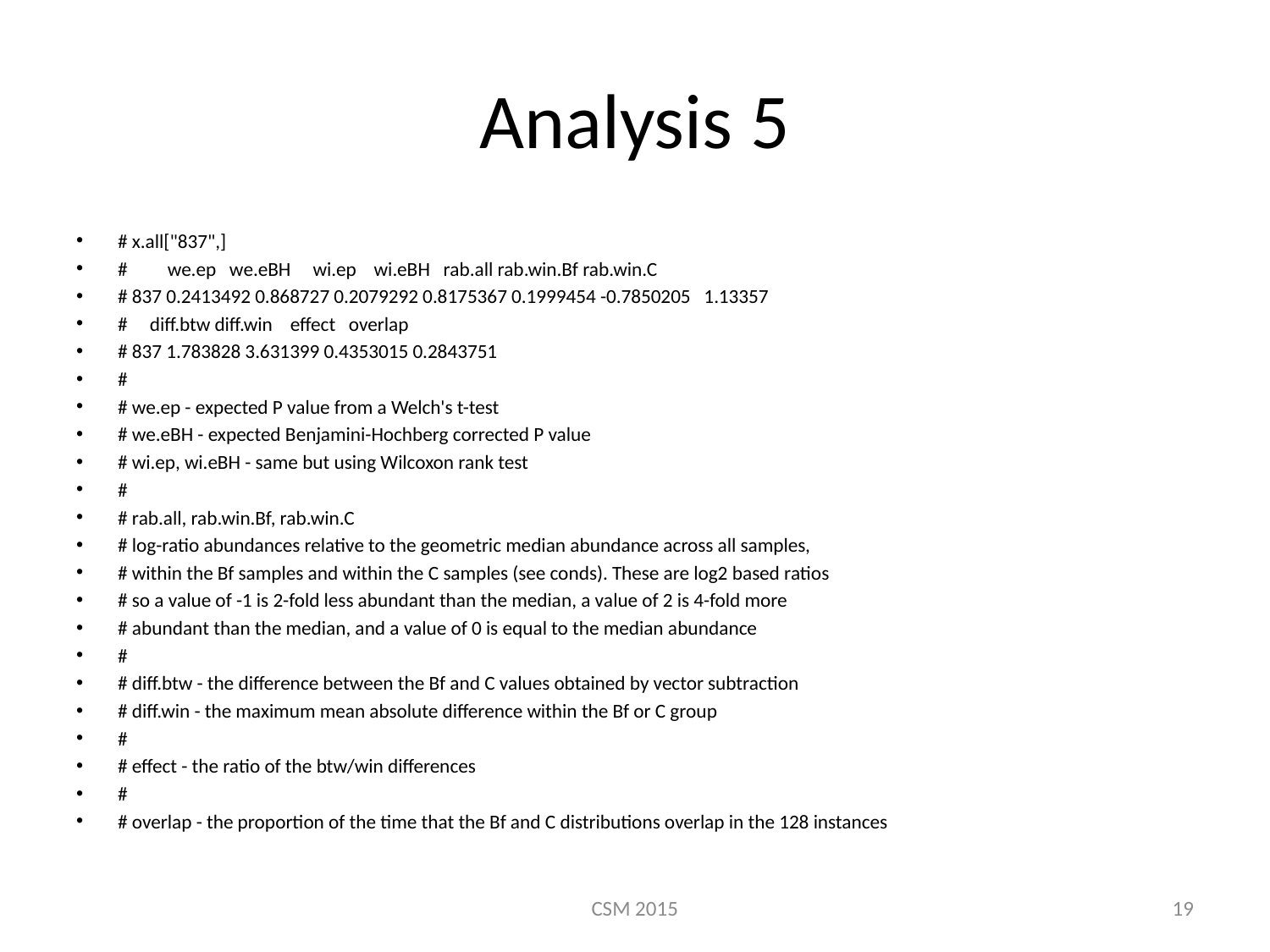

# Analysis 5

# x.all["837",]
#         we.ep   we.eBH     wi.ep    wi.eBH   rab.all rab.win.Bf rab.win.C
# 837 0.2413492 0.868727 0.2079292 0.8175367 0.1999454 -0.7850205   1.13357
#     diff.btw diff.win    effect   overlap
# 837 1.783828 3.631399 0.4353015 0.2843751
#
# we.ep - expected P value from a Welch's t-test
# we.eBH - expected Benjamini-Hochberg corrected P value
# wi.ep, wi.eBH - same but using Wilcoxon rank test
#
# rab.all, rab.win.Bf, rab.win.C
# log-ratio abundances relative to the geometric median abundance across all samples,
# within the Bf samples and within the C samples (see conds). These are log2 based ratios
# so a value of -1 is 2-fold less abundant than the median, a value of 2 is 4-fold more
# abundant than the median, and a value of 0 is equal to the median abundance
#
# diff.btw - the difference between the Bf and C values obtained by vector subtraction
# diff.win - the maximum mean absolute difference within the Bf or C group
#
# effect - the ratio of the btw/win differences
#
# overlap - the proportion of the time that the Bf and C distributions overlap in the 128 instances
CSM 2015
19